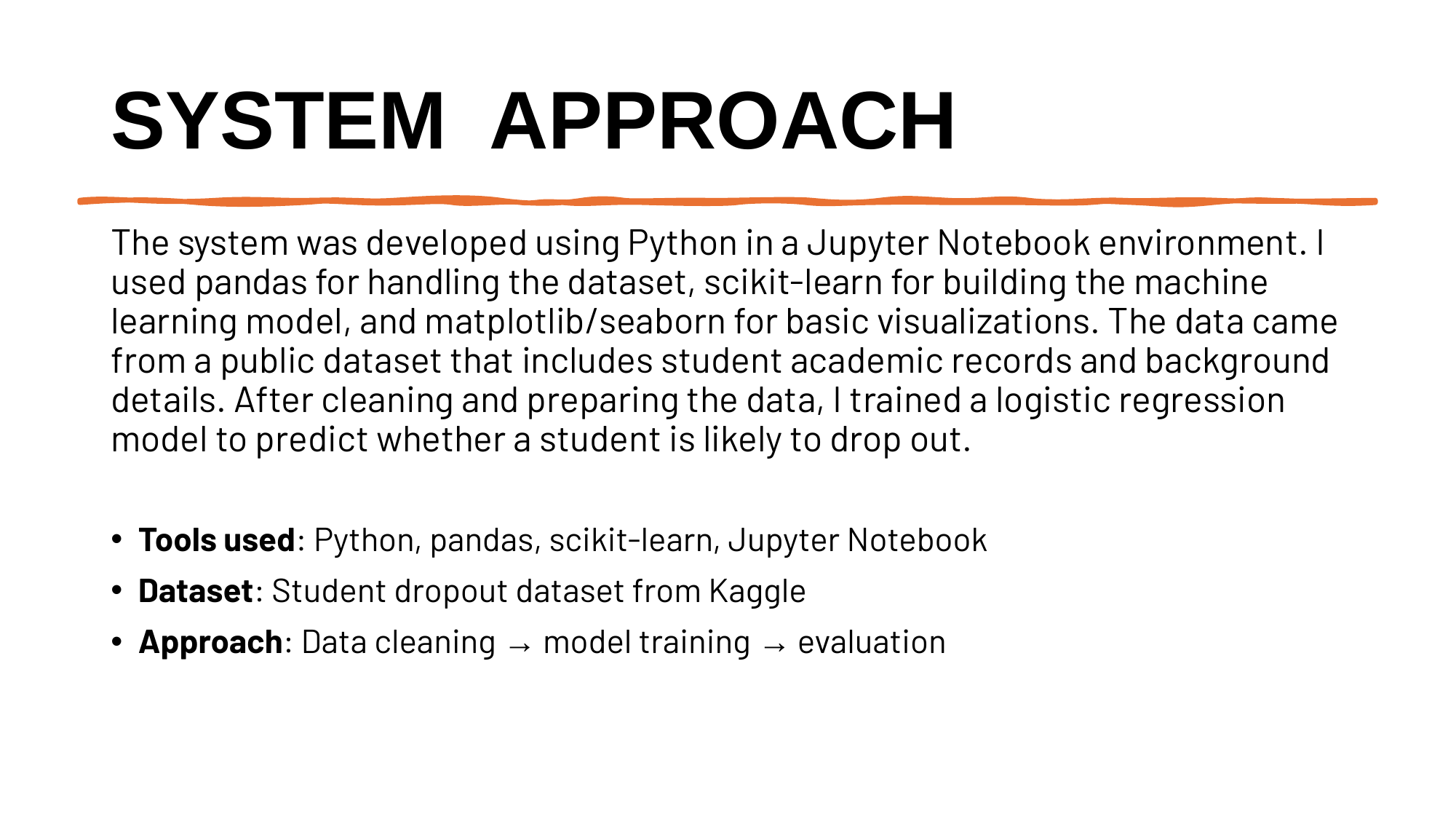

# System  Approach

The system was developed using Python in a Jupyter Notebook environment. I used pandas for handling the dataset, scikit-learn for building the machine learning model, and matplotlib/seaborn for basic visualizations. The data came from a public dataset that includes student academic records and background details. After cleaning and preparing the data, I trained a logistic regression model to predict whether a student is likely to drop out.

Tools used: Python, pandas, scikit-learn, Jupyter Notebook
Dataset: Student dropout dataset from Kaggle
Approach: Data cleaning → model training → evaluation